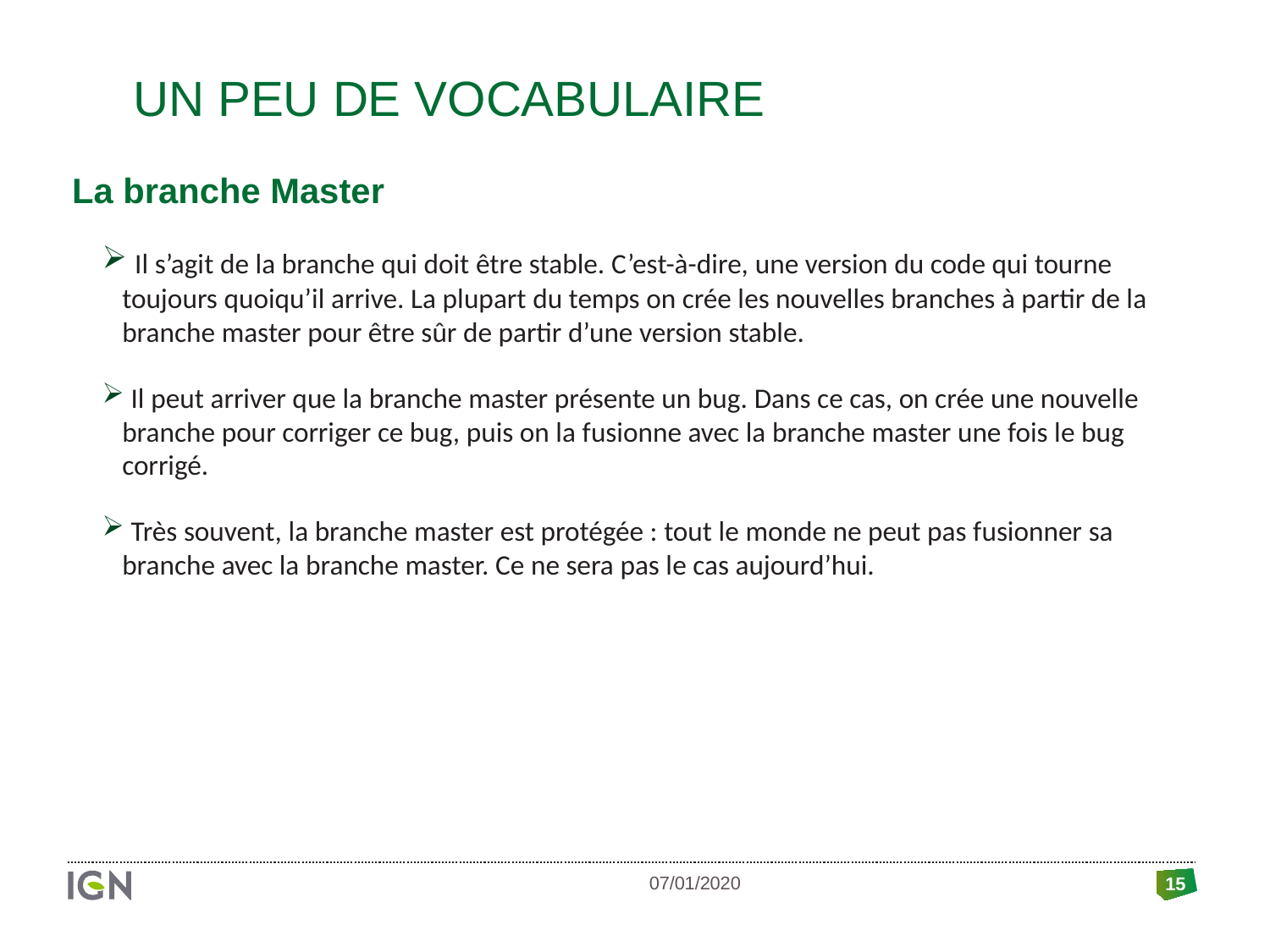

# Un peu de vocabulaire
La branche Master
 Il s’agit de la branche qui doit être stable. C’est-à-dire, une version du code qui tourne toujours quoiqu’il arrive. La plupart du temps on crée les nouvelles branches à partir de la branche master pour être sûr de partir d’une version stable.
 Il peut arriver que la branche master présente un bug. Dans ce cas, on crée une nouvelle branche pour corriger ce bug, puis on la fusionne avec la branche master une fois le bug corrigé.
 Très souvent, la branche master est protégée : tout le monde ne peut pas fusionner sa branche avec la branche master. Ce ne sera pas le cas aujourd’hui.
15
07/01/2020